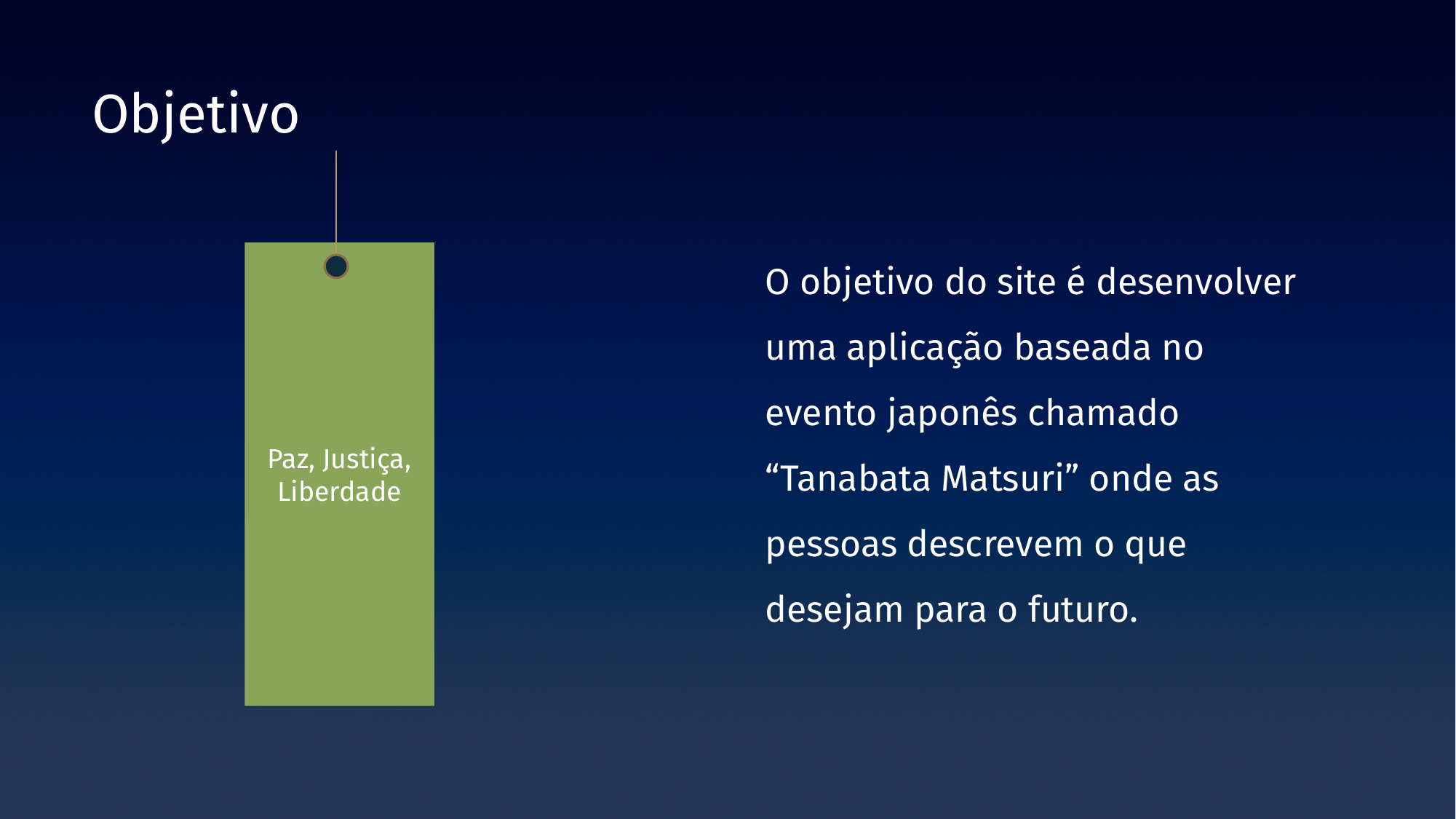

# Objetivo
O objetivo do site é desenvolver uma aplicação baseada no evento japonês chamado “Tanabata Matsuri” onde as pessoas descrevem o que desejam para o futuro.
Paz, Justiça, Liberdade